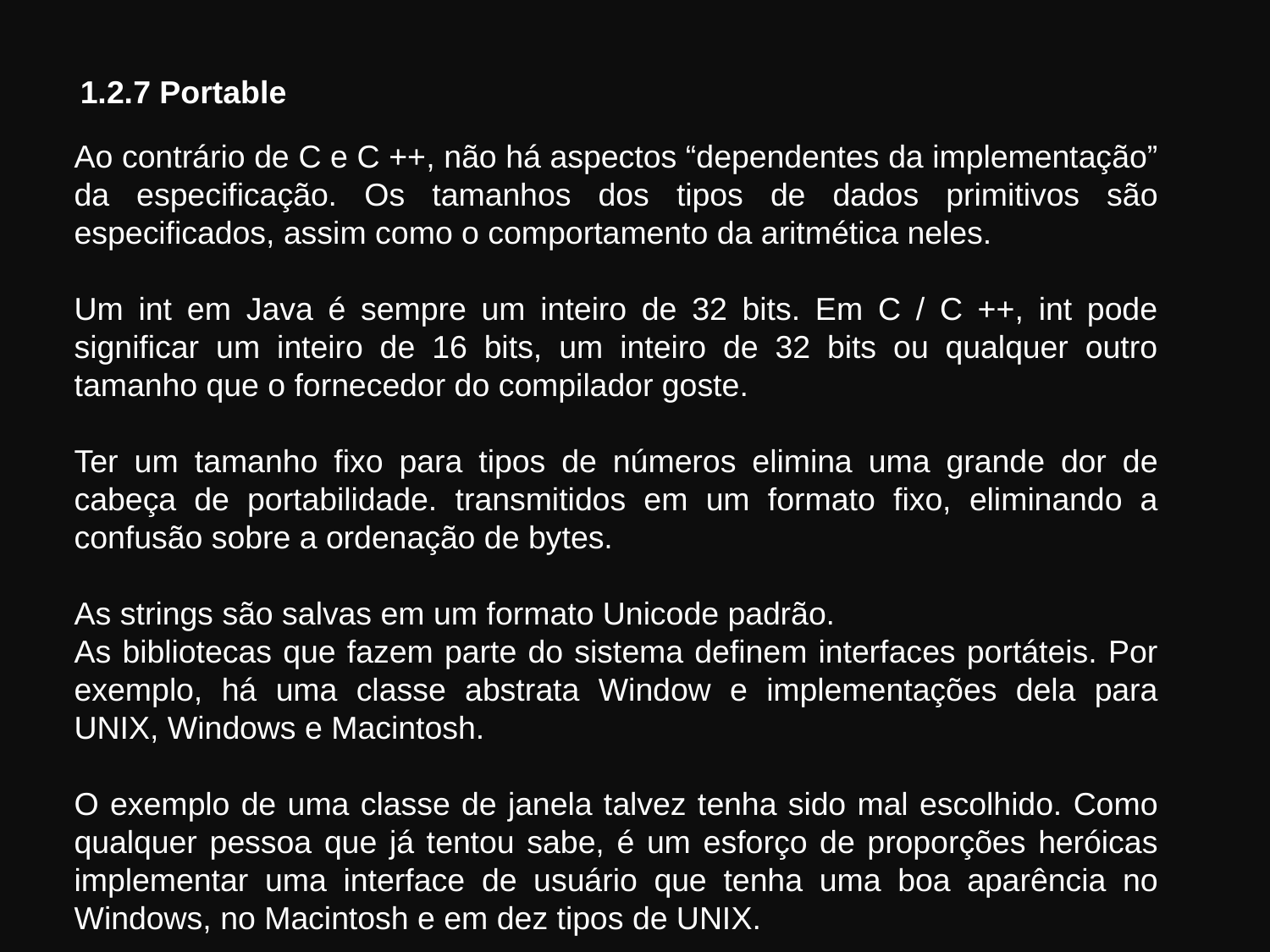

1.2.7 Portable
Ao contrário de C e C ++, não há aspectos “dependentes da implementação” da especificação. Os tamanhos dos tipos de dados primitivos são especificados, assim como o comportamento da aritmética neles.

Um int em Java é sempre um inteiro de 32 bits. Em C / C ++, int pode significar um inteiro de 16 bits, um inteiro de 32 bits ou qualquer outro tamanho que o fornecedor do compilador goste.

Ter um tamanho fixo para tipos de números elimina uma grande dor de cabeça de portabilidade. transmitidos em um formato fixo, eliminando a confusão sobre a ordenação de bytes.

As strings são salvas em um formato Unicode padrão.
As bibliotecas que fazem parte do sistema definem interfaces portáteis. Por exemplo, há uma classe abstrata Window e implementações dela para UNIX, Windows e Macintosh.

O exemplo de uma classe de janela talvez tenha sido mal escolhido. Como qualquer pessoa que já tentou sabe, é um esforço de proporções heróicas implementar uma interface de usuário que tenha uma boa aparência no Windows, no Macintosh e em dez tipos de UNIX.